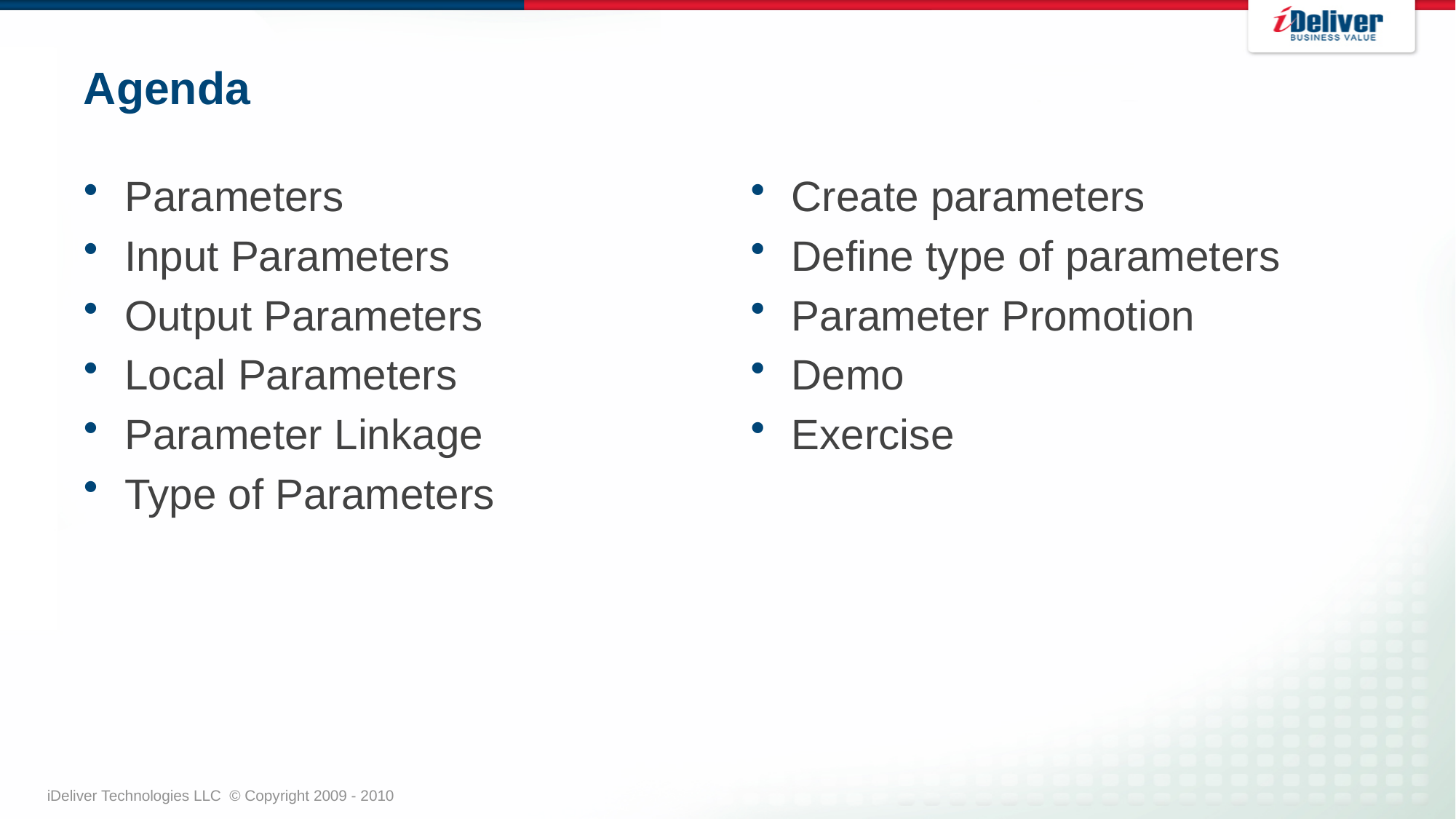

# Agenda
Parameters
Input Parameters
Output Parameters
Local Parameters
Parameter Linkage
Type of Parameters

Create parameters
Define type of parameters
Parameter Promotion
Demo
Exercise